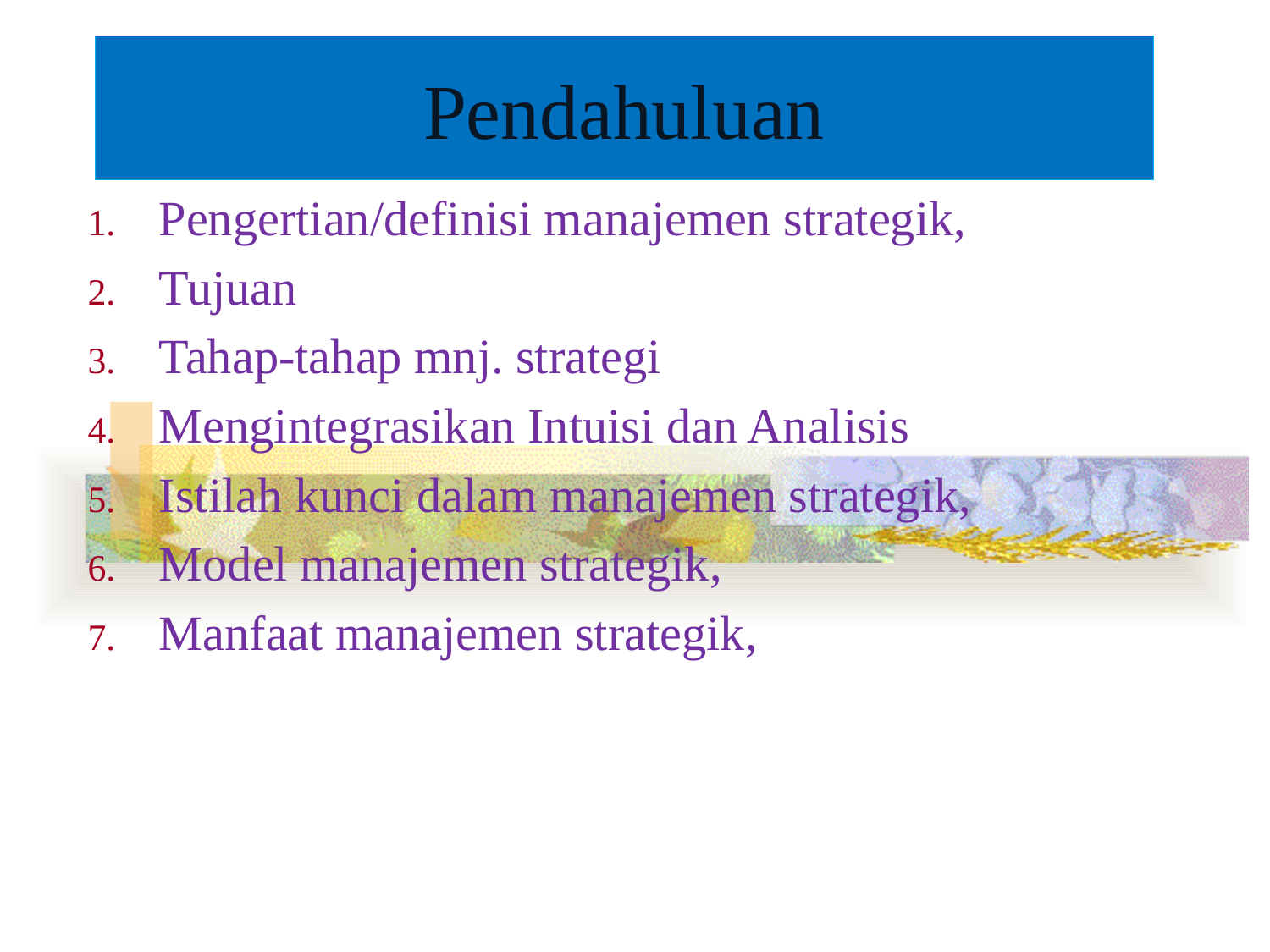

# Pendahuluan
Pengertian/definisi manajemen strategik,
Tujuan
Tahap-tahap mnj. strategi
Mengintegrasikan Intuisi dan Analisis
Istilah kunci dalam manajemen strategik,
Model manajemen strategik,
Manfaat manajemen strategik,